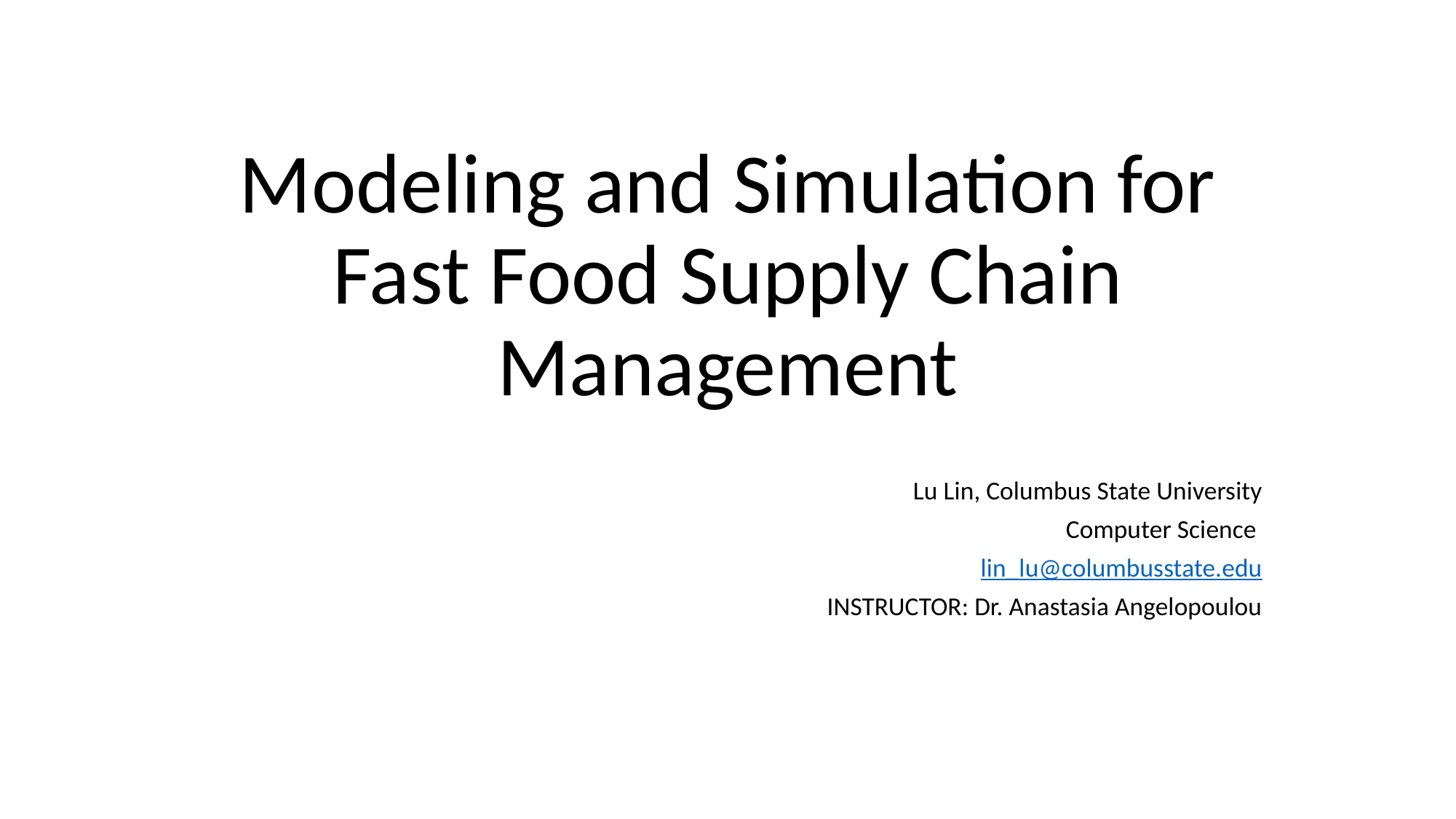

# Modeling and Simulation for Fast Food Supply Chain Management

Lu Lin, Columbus State University
Computer Science
lin_lu@columbusstate.edu
INSTRUCTOR: Dr. Anastasia Angelopoulou